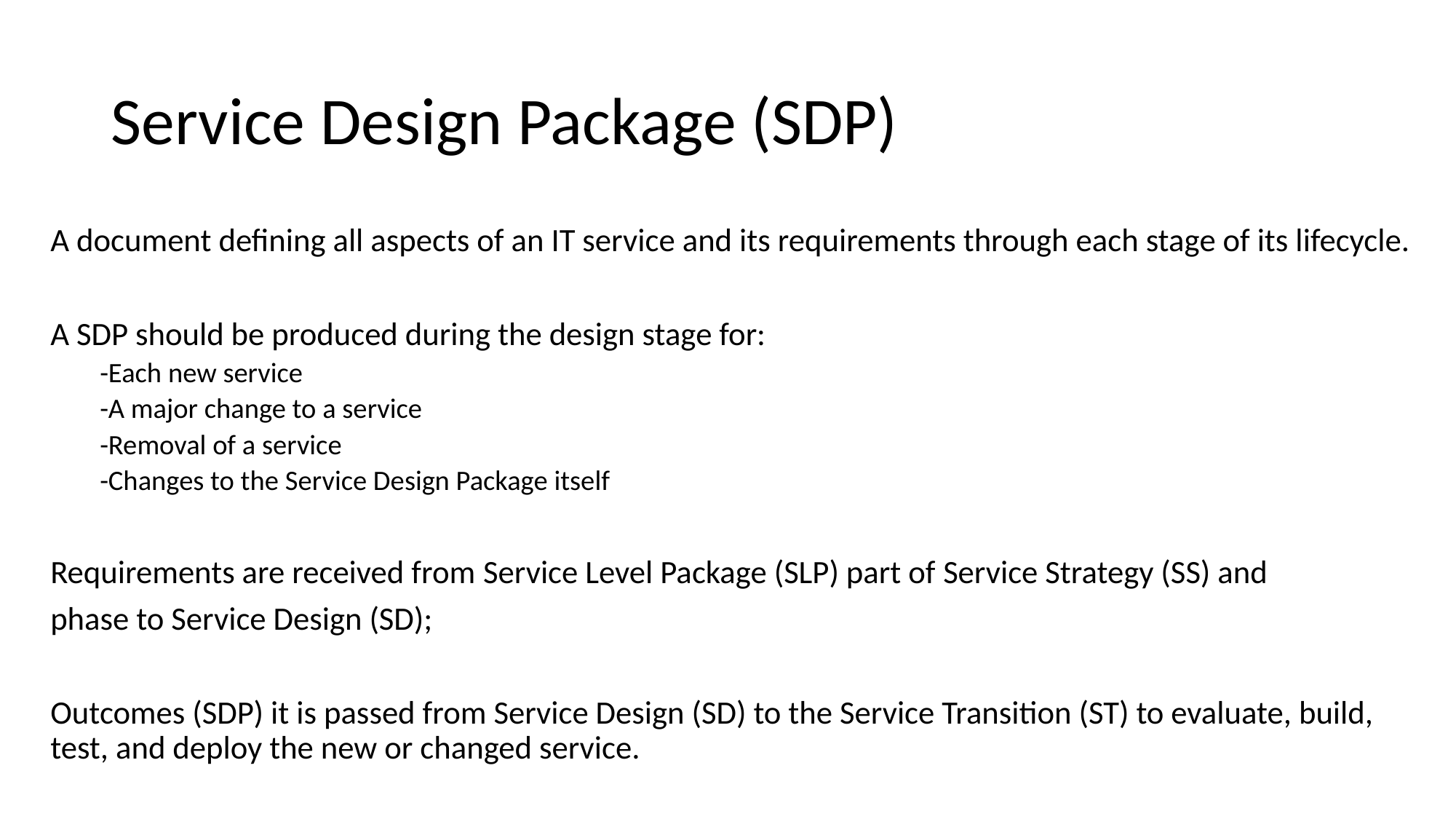

# Service Design Package (SDP)
A document defining all aspects of an IT service and its requirements through each stage of its lifecycle.

A SDP should be produced during the design stage for:
-Each new service
-A major change to a service
-Removal of a service
-Changes to the Service Design Package itself

Requirements are received from Service Level Package (SLP) part of Service Strategy (SS) and
phase to Service Design (SD);

Outcomes (SDP) it is passed from Service Design (SD) to the Service Transition (ST) to evaluate, build, test, and deploy the new or changed service.